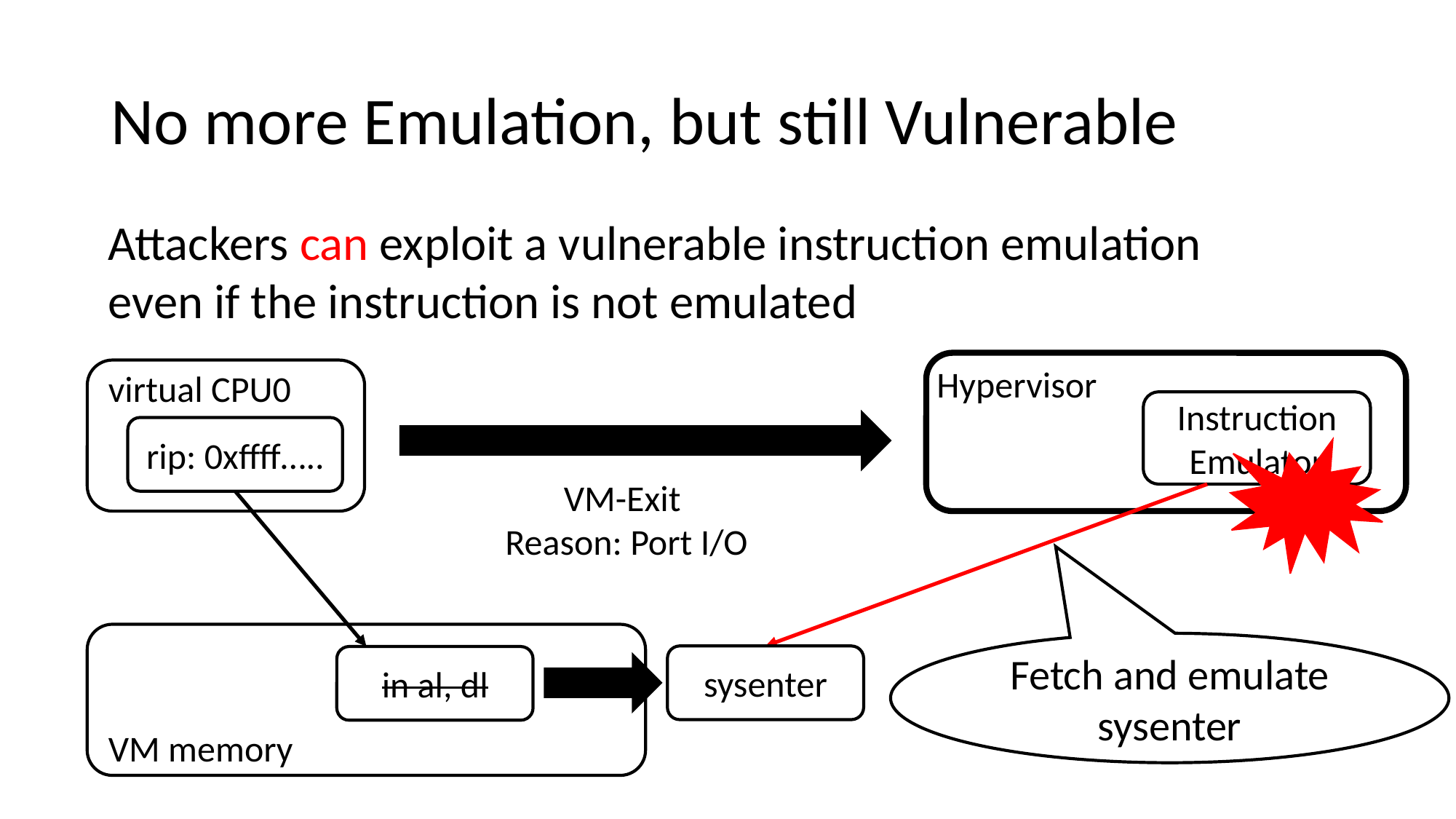

# No more Emulation, but still Vulnerable
Attackers can exploit a vulnerable instruction emulation
even if the instruction is not emulated

Hypervisor

virtual CPU0
Instruction Emulator

rip: 0xffff…..

VM-Exit
Reason: Port I/O

Fetch and emulate sysenter
sysenter
in al, dl

VM memory